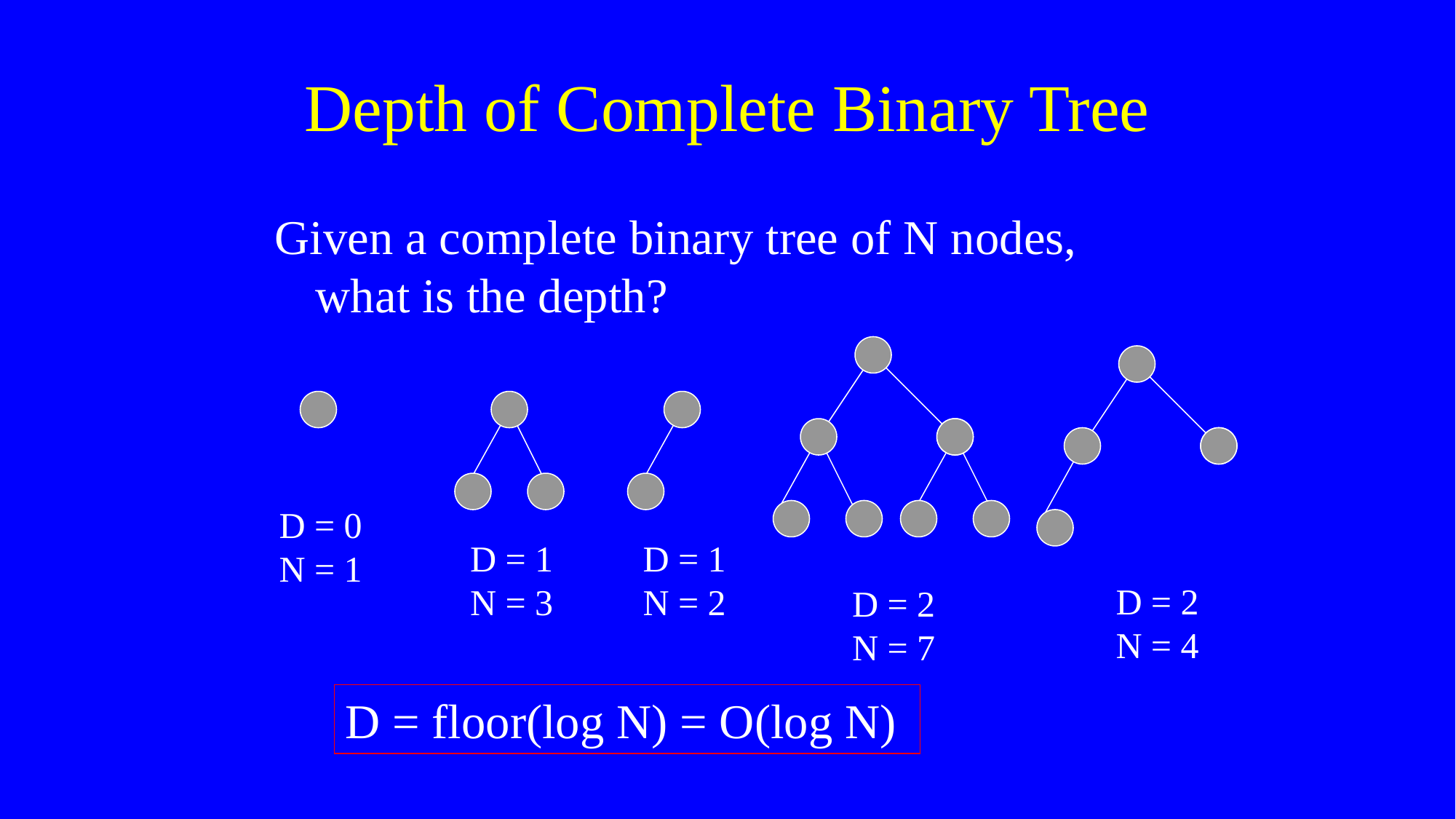

# Depth of Complete Binary Tree
Given a complete binary tree of N nodes, what is the depth?

D = 0
N = 1

D = 1
N = 3
D = 1
N = 2
D = 2
N = 4
D = 2
N = 7
D = floor(log N) = O(log N)